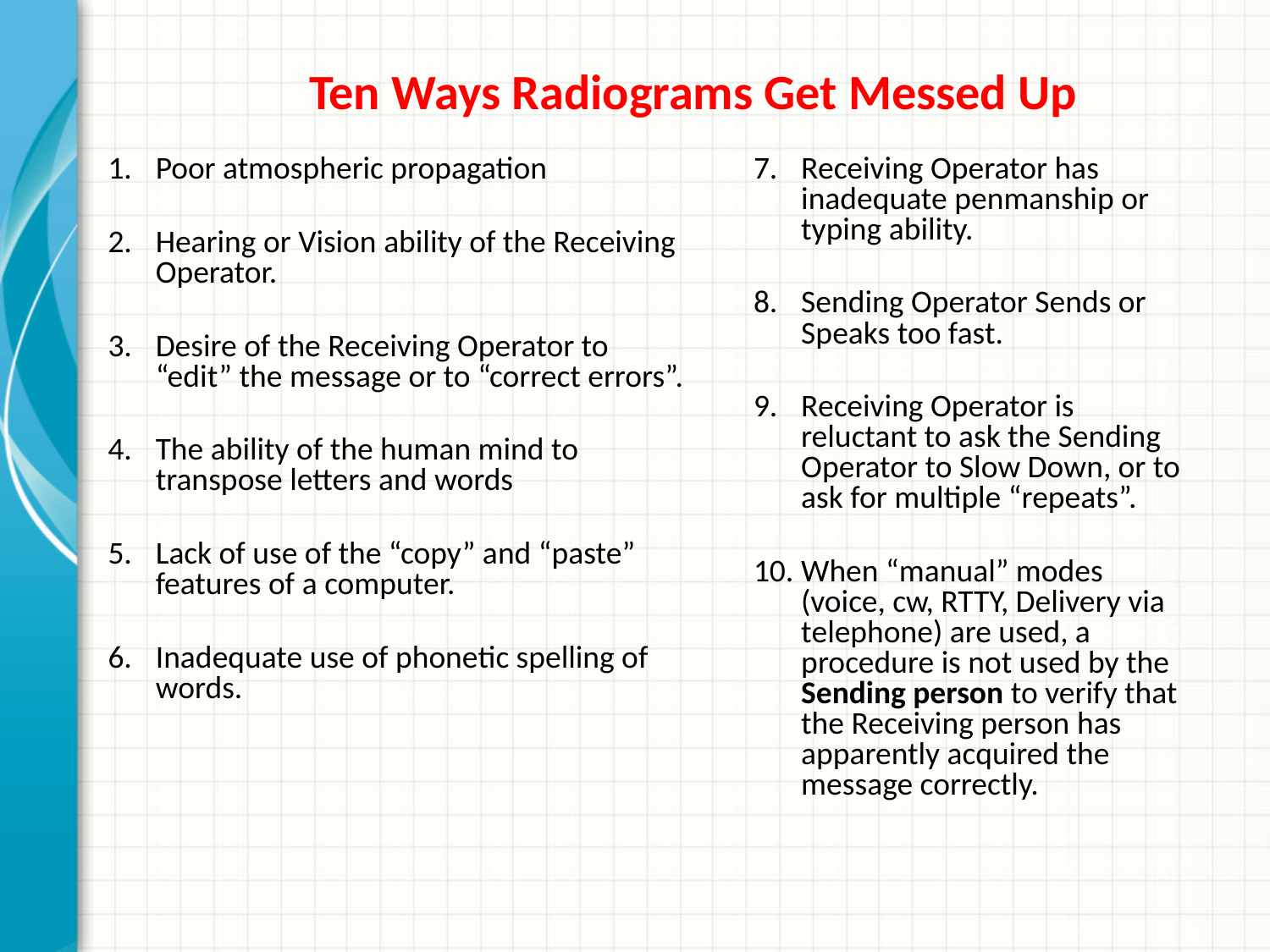

# Ten Ways Radiograms Get Messed Up
Poor atmospheric propagation

Hearing or Vision ability of the Receiving Operator.

Desire of the Receiving Operator to “edit” the message or to “correct errors”.

The ability of the human mind to transpose letters and words

Lack of use of the “copy” and “paste” features of a computer.

Inadequate use of phonetic spelling of words.

Receiving Operator has inadequate penmanship or typing ability.

Sending Operator Sends or Speaks too fast.

Receiving Operator is reluctant to ask the Sending Operator to Slow Down, or to ask for multiple “repeats”.

When “manual” modes (voice, cw, RTTY, Delivery via telephone) are used, a procedure is not used by the Sending person to verify that the Receiving person has apparently acquired the message correctly.